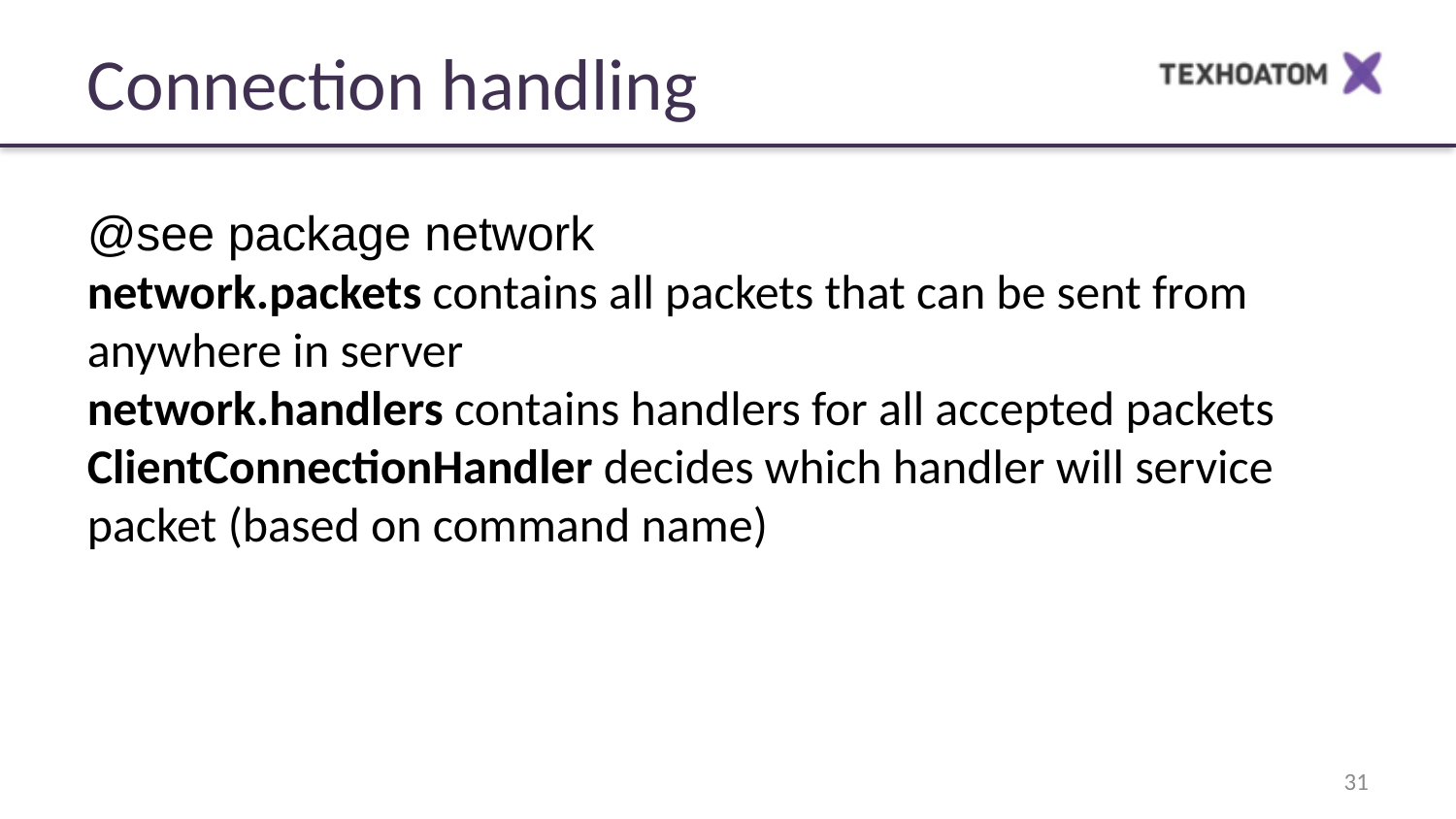

Connection handling
@see package network
network.packets contains all packets that can be sent from anywhere in server
network.handlers contains handlers for all accepted packets
ClientConnectionHandler decides which handler will service packet (based on command name)

31